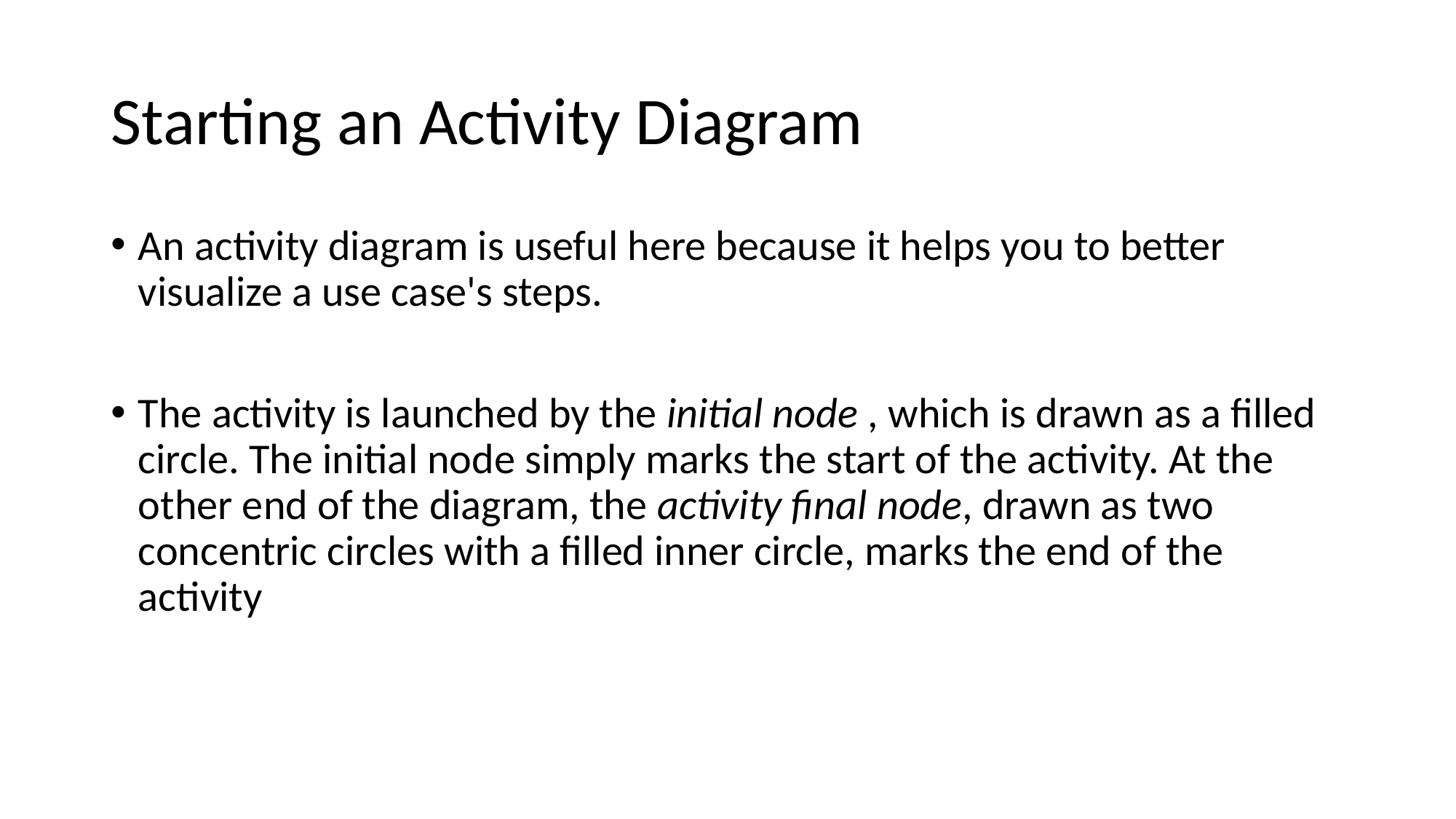

# Starting an Activity Diagram
An activity diagram is useful here because it helps you to better visualize a use case's steps.

The activity is launched by the initial node , which is drawn as a filled circle. The initial node simply marks the start of the activity. At the other end of the diagram, the activity final node, drawn as two concentric circles with a filled inner circle, marks the end of the activity